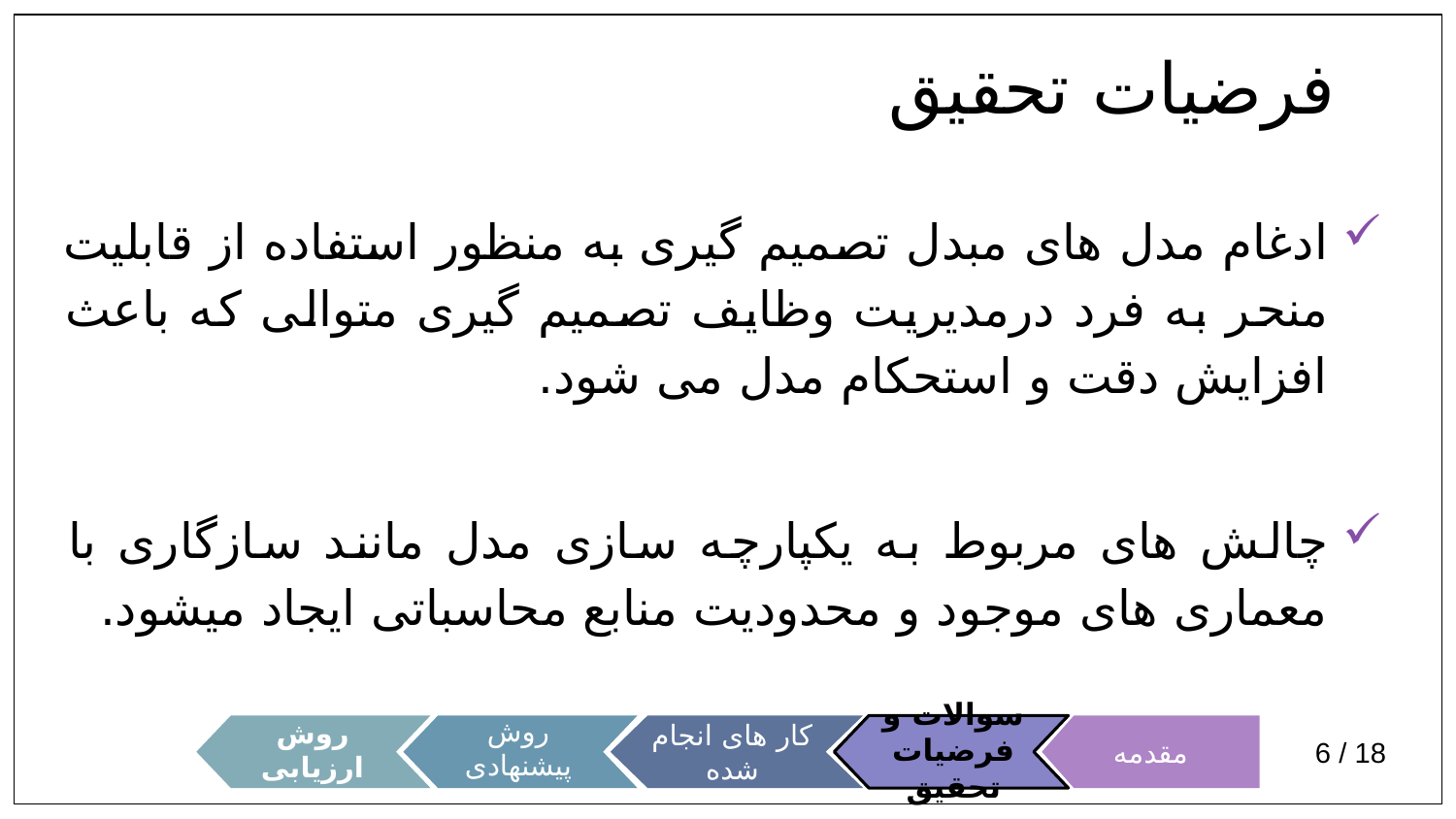

فرضیات تحقیق
ادغام مدل های مبدل تصمیم گیری به منظور استفاده از قابلیت منحر به فرد درمدیریت وظایف تصمیم گیری متوالی که باعث افزایش دقت و استحکام مدل می شود.

چالش های مربوط به یکپارچه سازی مدل مانند سازگاری با معماری های موجود و محدودیت منابع محاسباتی ایجاد میشود.

مقدمه

کار های انجام شده
سوالات و فرضیات تحقیق
روش ارزیابی
روش پیشنهادی
6 / 18